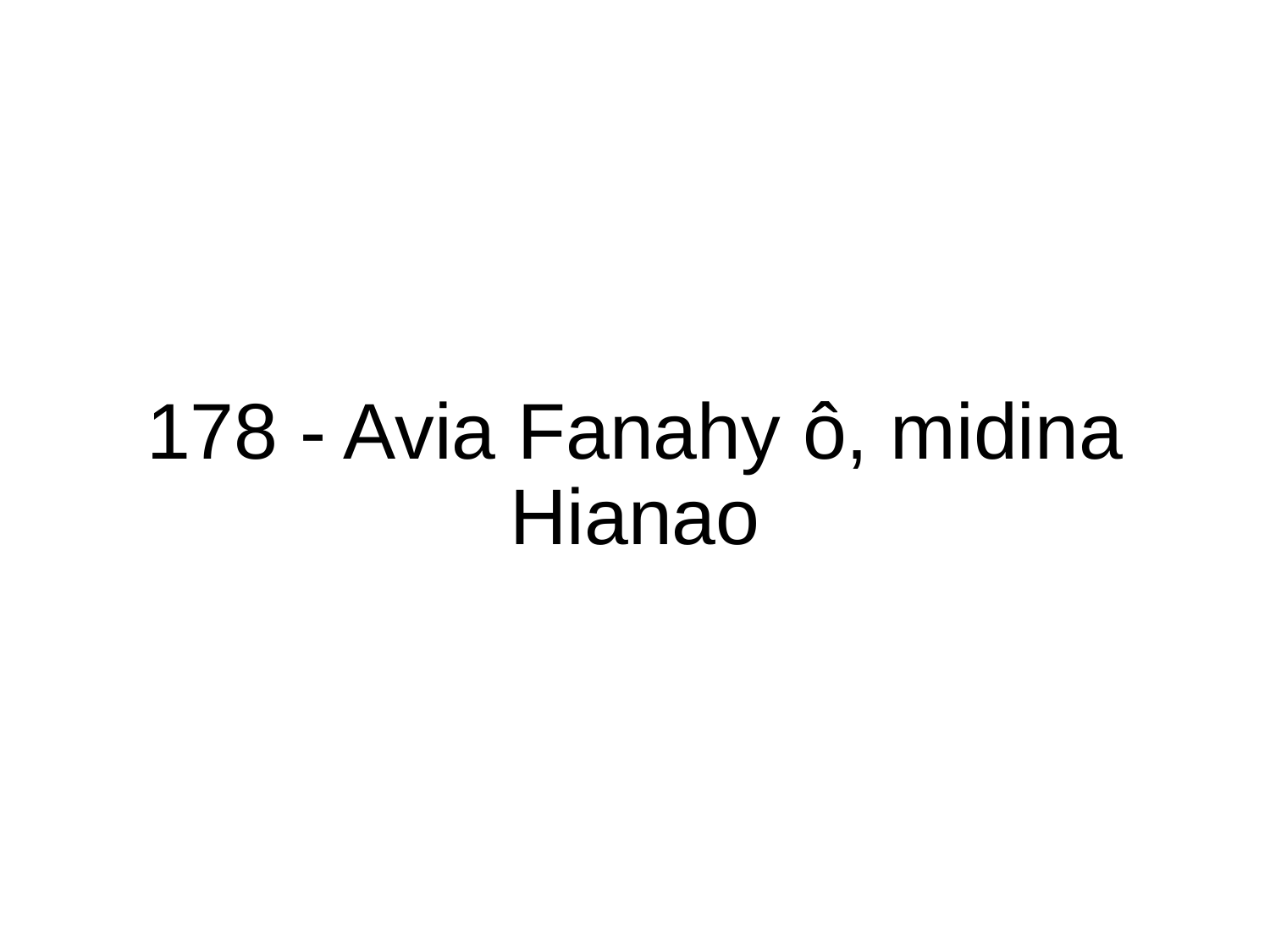

178 - Avia Fanahy ô, midina Hianao